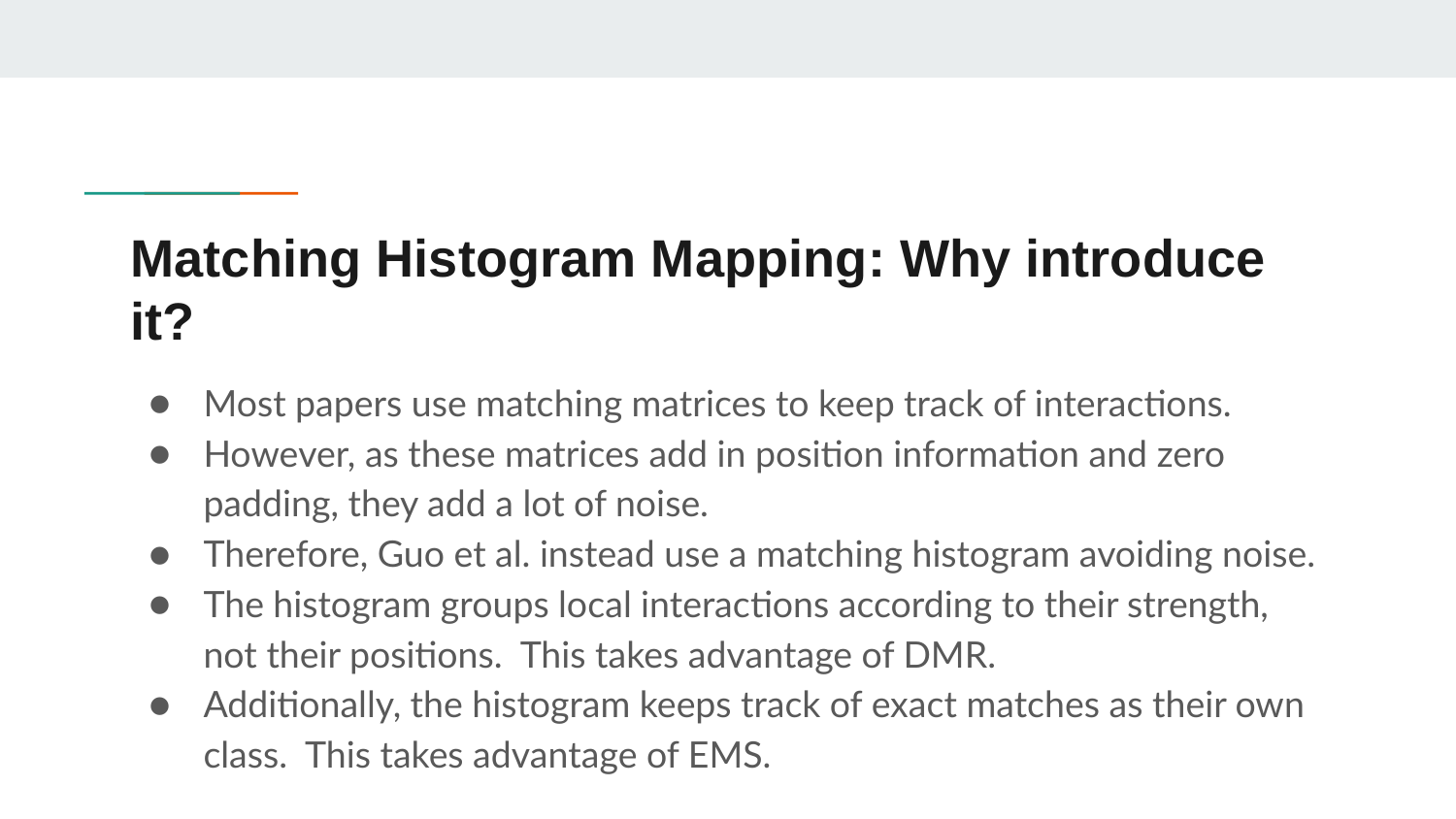

# Matching Histogram Mapping: Why introduce it?
Most papers use matching matrices to keep track of interactions.
However, as these matrices add in position information and zero padding, they add a lot of noise.
Therefore, Guo et al. instead use a matching histogram avoiding noise.
The histogram groups local interactions according to their strength, not their positions.  This takes advantage of DMR.
Additionally, the histogram keeps track of exact matches as their own class.  This takes advantage of EMS.